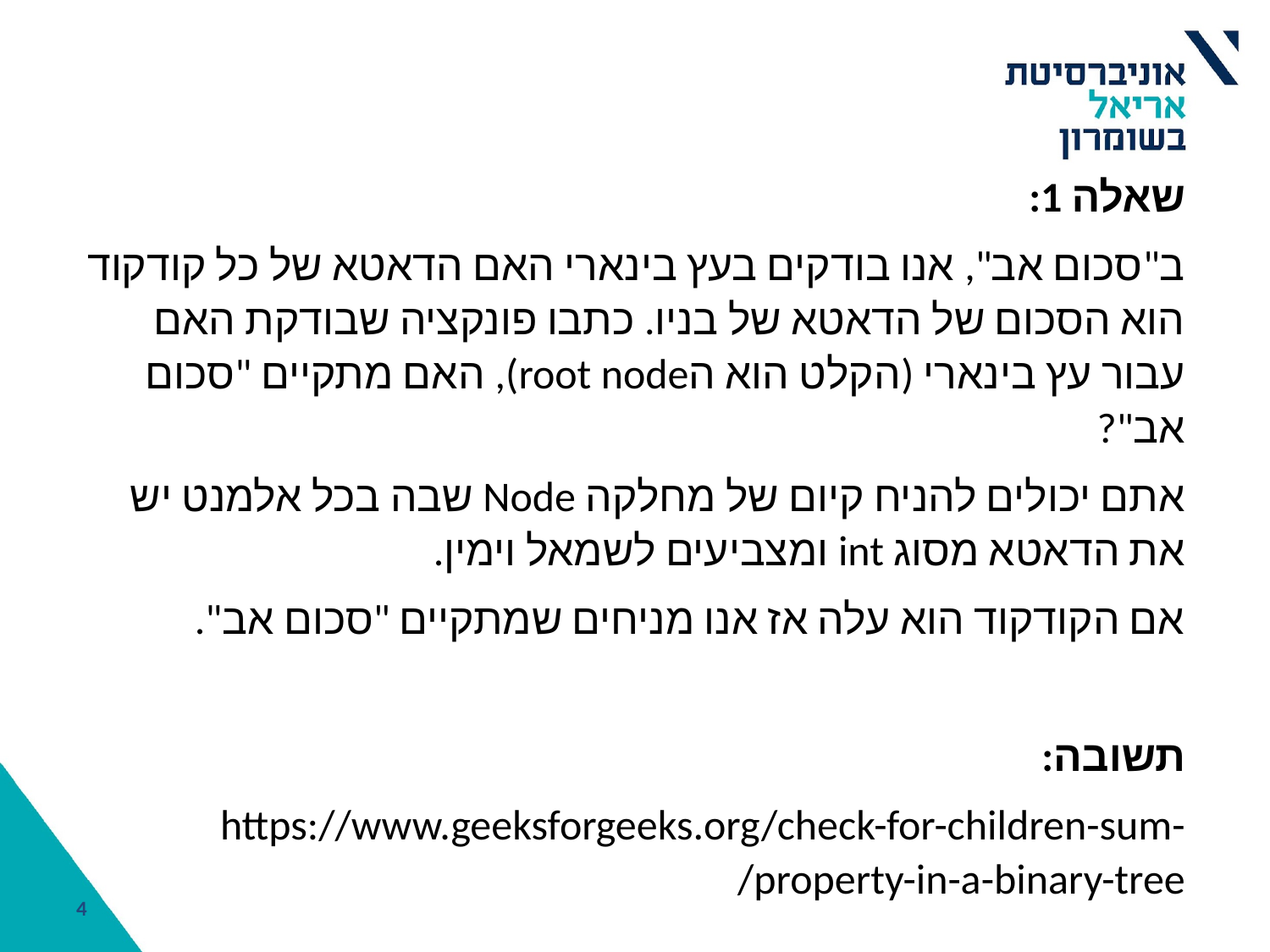

שאלה 1:
ב"סכום אב", אנו בודקים בעץ בינארי האם הדאטא של כל קודקוד הוא הסכום של הדאטא של בניו. כתבו פונקציה שבודקת האם עבור עץ בינארי (הקלט הוא הroot node), האם מתקיים "סכום אב"?
אתם יכולים להניח קיום של מחלקה Node שבה בכל אלמנט יש את הדאטא מסוג int ומצביעים לשמאל וימין.
אם הקודקוד הוא עלה אז אנו מניחים שמתקיים "סכום אב".

תשובה:
https://www.geeksforgeeks.org/check-for-children-sum-property-in-a-binary-tree/
4